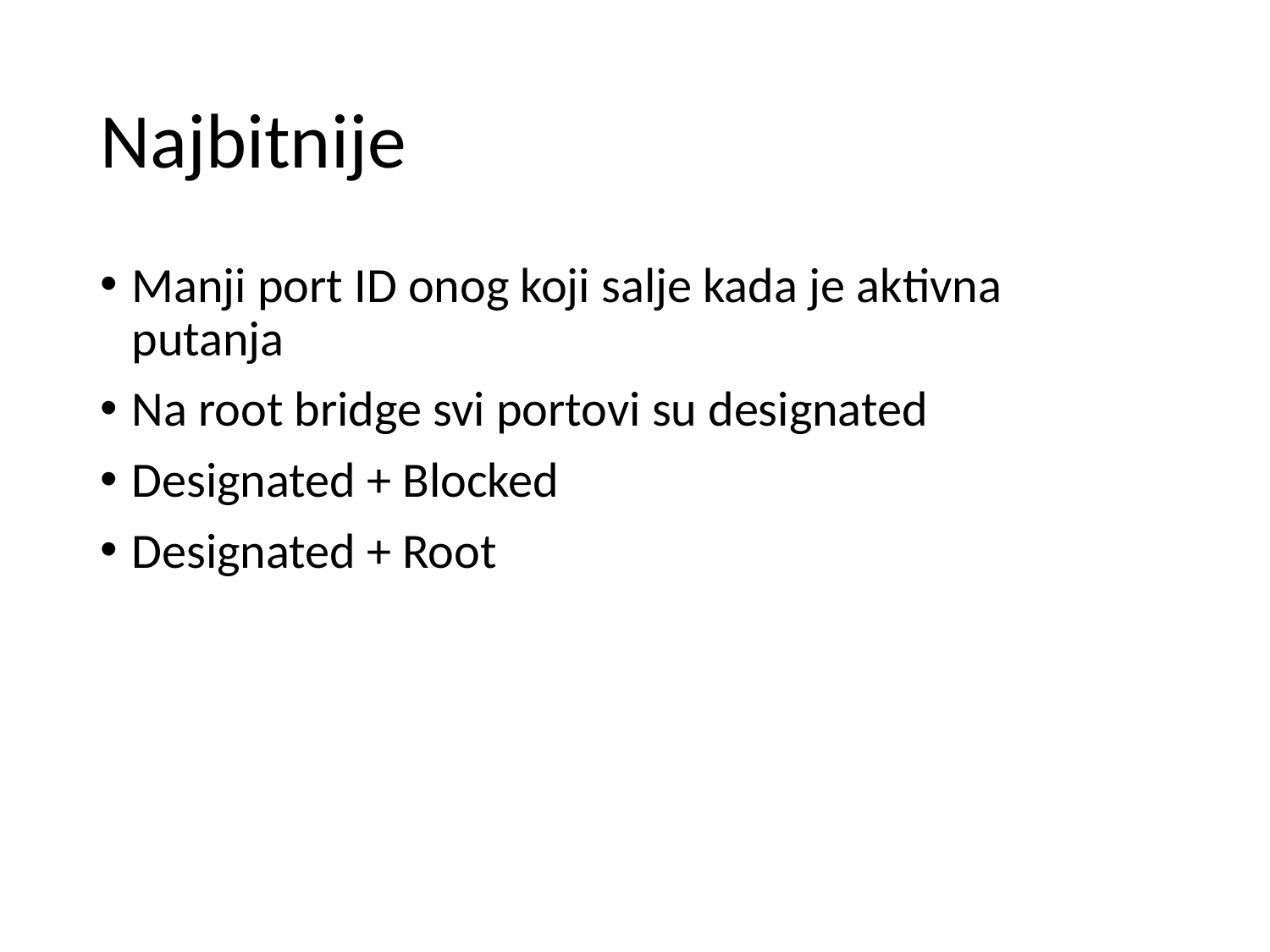

# Najbitnije
Manji port ID onog koji salje kada je aktivna putanja
Na root bridge svi portovi su designated
Designated + Blocked
Designated + Root